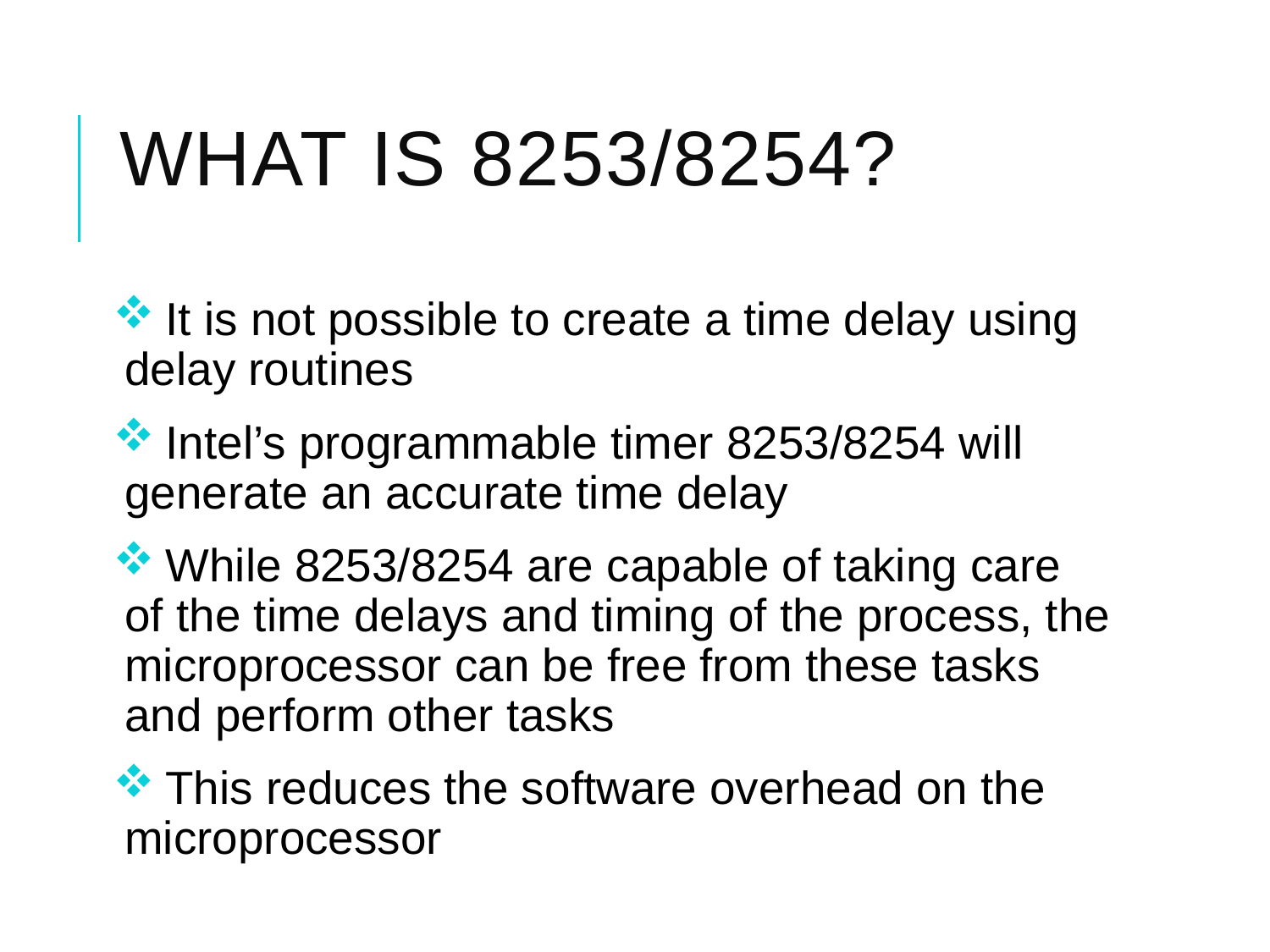

# What is 8253/8254?
 It is not possible to create a time delay using delay routines
 Intel’s programmable timer 8253/8254 will generate an accurate time delay
 While 8253/8254 are capable of taking care of the time delays and timing of the process, the microprocessor can be free from these tasks and perform other tasks
 This reduces the software overhead on the microprocessor